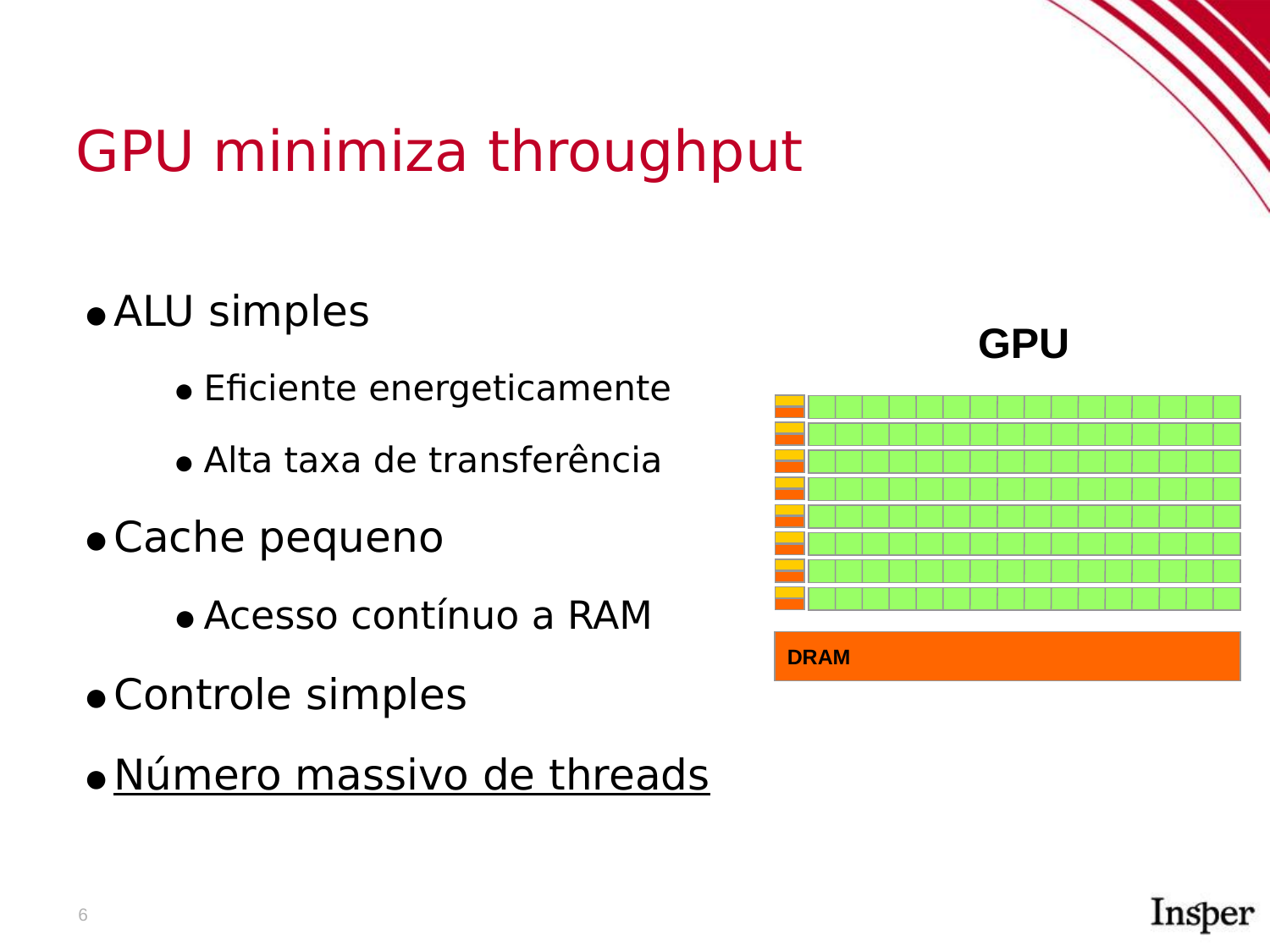

GPU minimiza throughput

ALU simples
Eficiente energeticamente
Alta taxa de transferência
Cache pequeno
Acesso contínuo a RAM
Controle simples
Número massivo de threads
GPU

DRAM

6